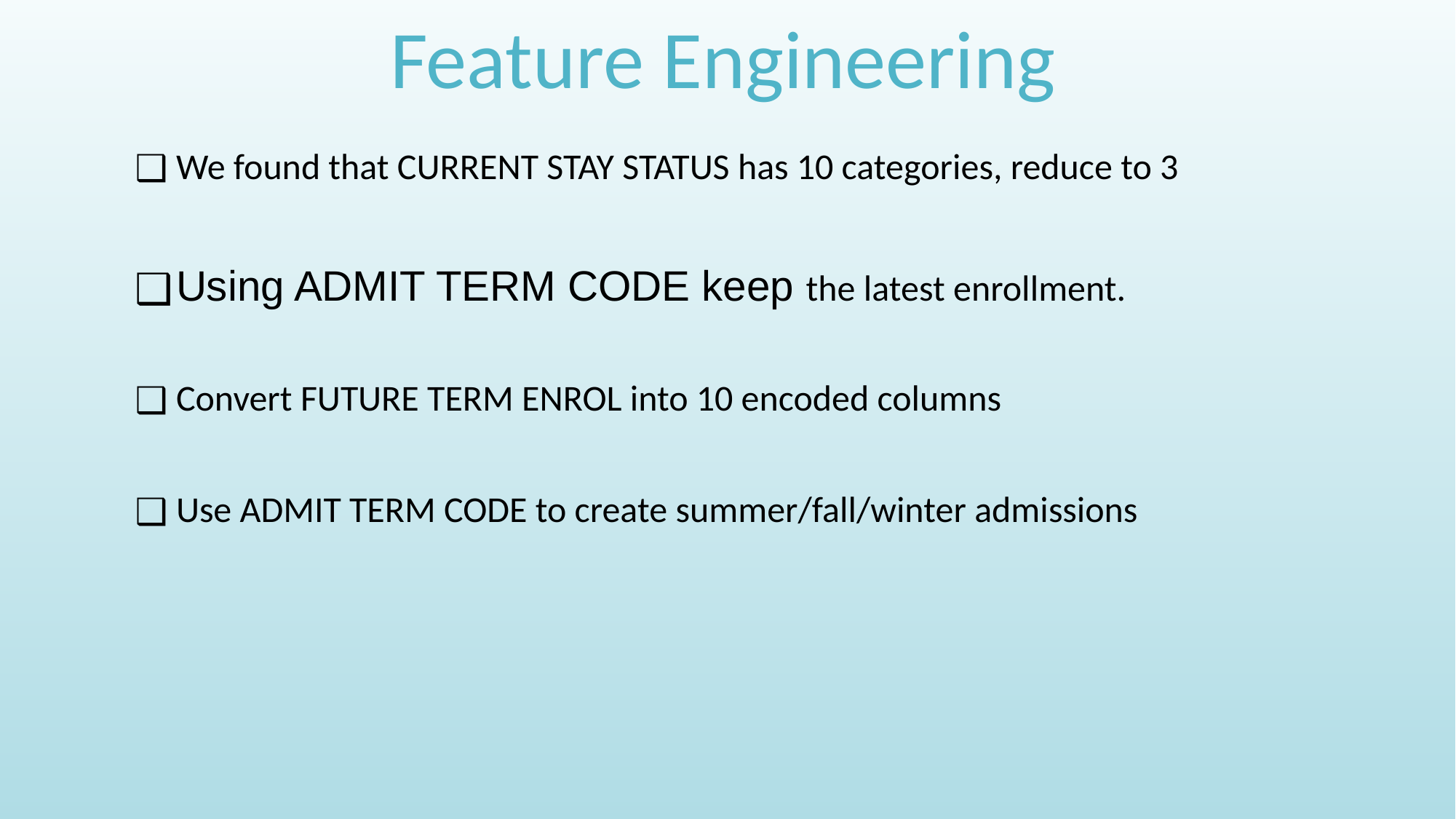

# Feature Engineering
We found that CURRENT STAY STATUS has 10 categories, reduce to 3

Using ADMIT TERM CODE keep the latest enrollment.

Convert FUTURE TERM ENROL into 10 encoded columns

Use ADMIT TERM CODE to create summer/fall/winter admissions